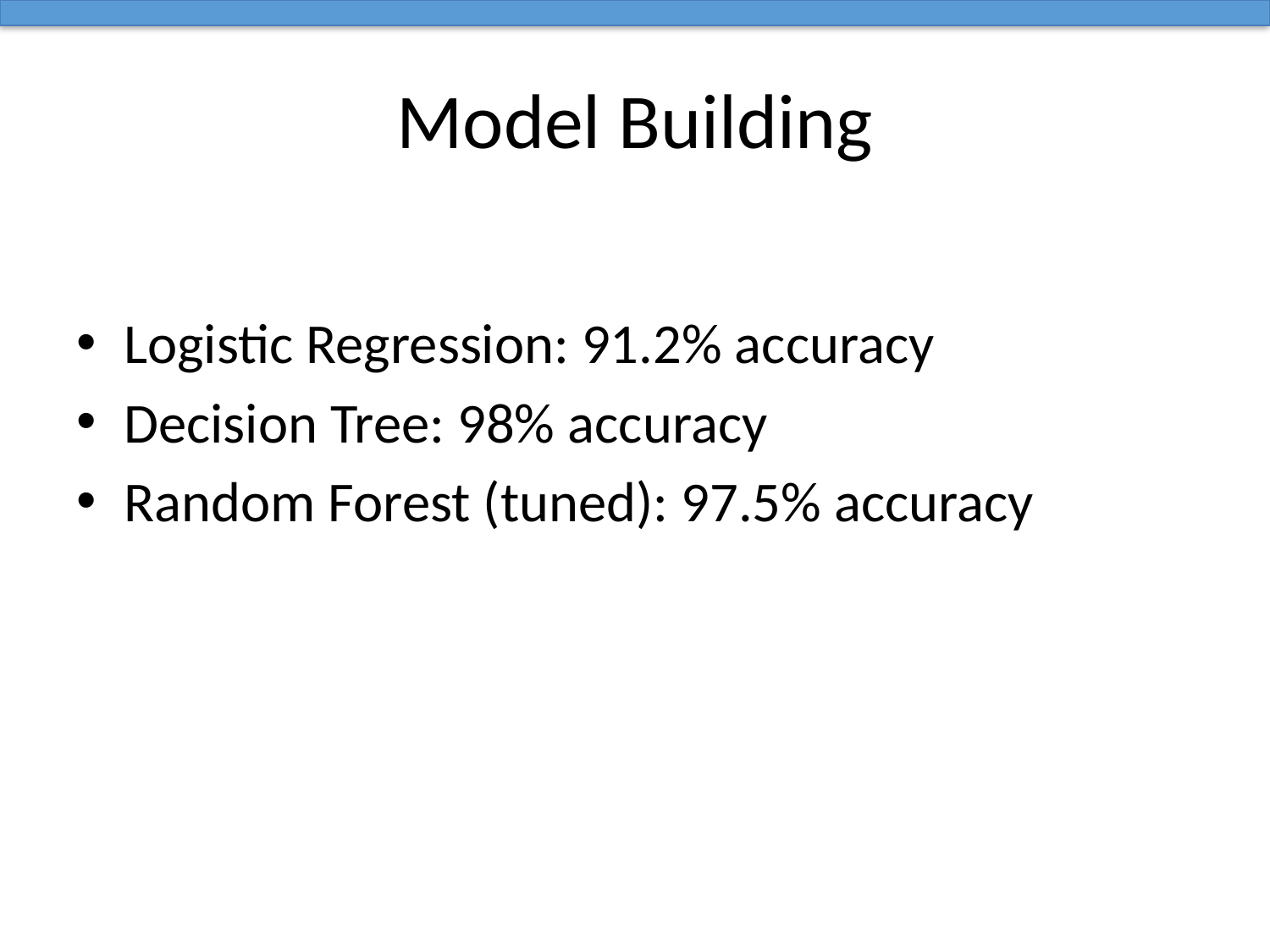

# Model Building

Logistic Regression: 91.2% accuracy
Decision Tree: 98% accuracy
Random Forest (tuned): 97.5% accuracy